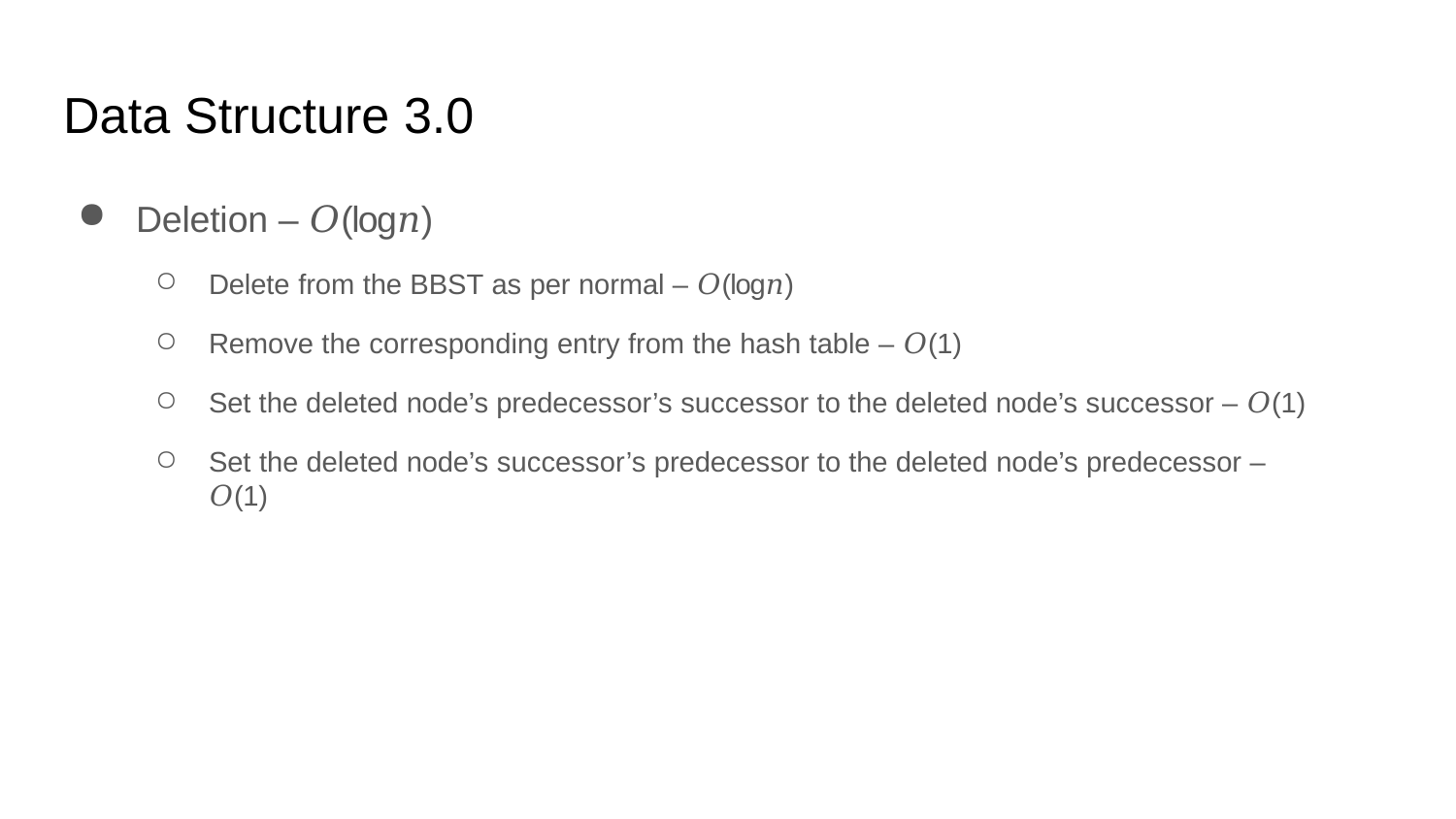

# Data Structure 3.0
Deletion – 𝑂(log𝑛)
Delete from the BBST as per normal – 𝑂(log𝑛)
Remove the corresponding entry from the hash table – 𝑂(1)
Set the deleted node’s predecessor’s successor to the deleted node’s successor – 𝑂(1)
Set the deleted node’s successor’s predecessor to the deleted node’s predecessor – 𝑂(1)